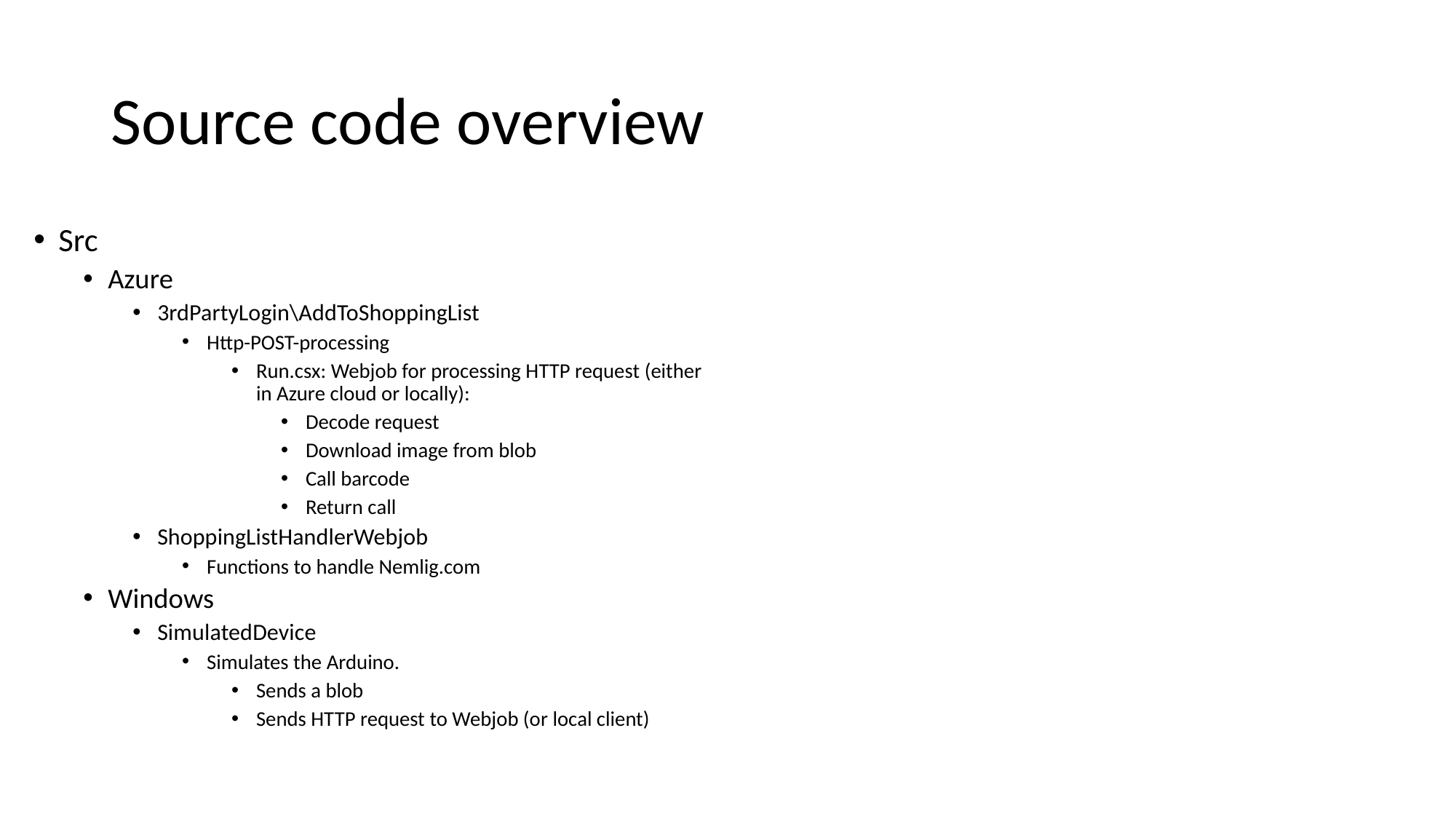

# Source code overview
Src
Azure
3rdPartyLogin\AddToShoppingList
Http-POST-processing
Run.csx: Webjob for processing HTTP request (either in Azure cloud or locally):
Decode request
Download image from blob
Call barcode
Return call
ShoppingListHandlerWebjob
Functions to handle Nemlig.com
Windows
SimulatedDevice
Simulates the Arduino.
Sends a blob
Sends HTTP request to Webjob (or local client)